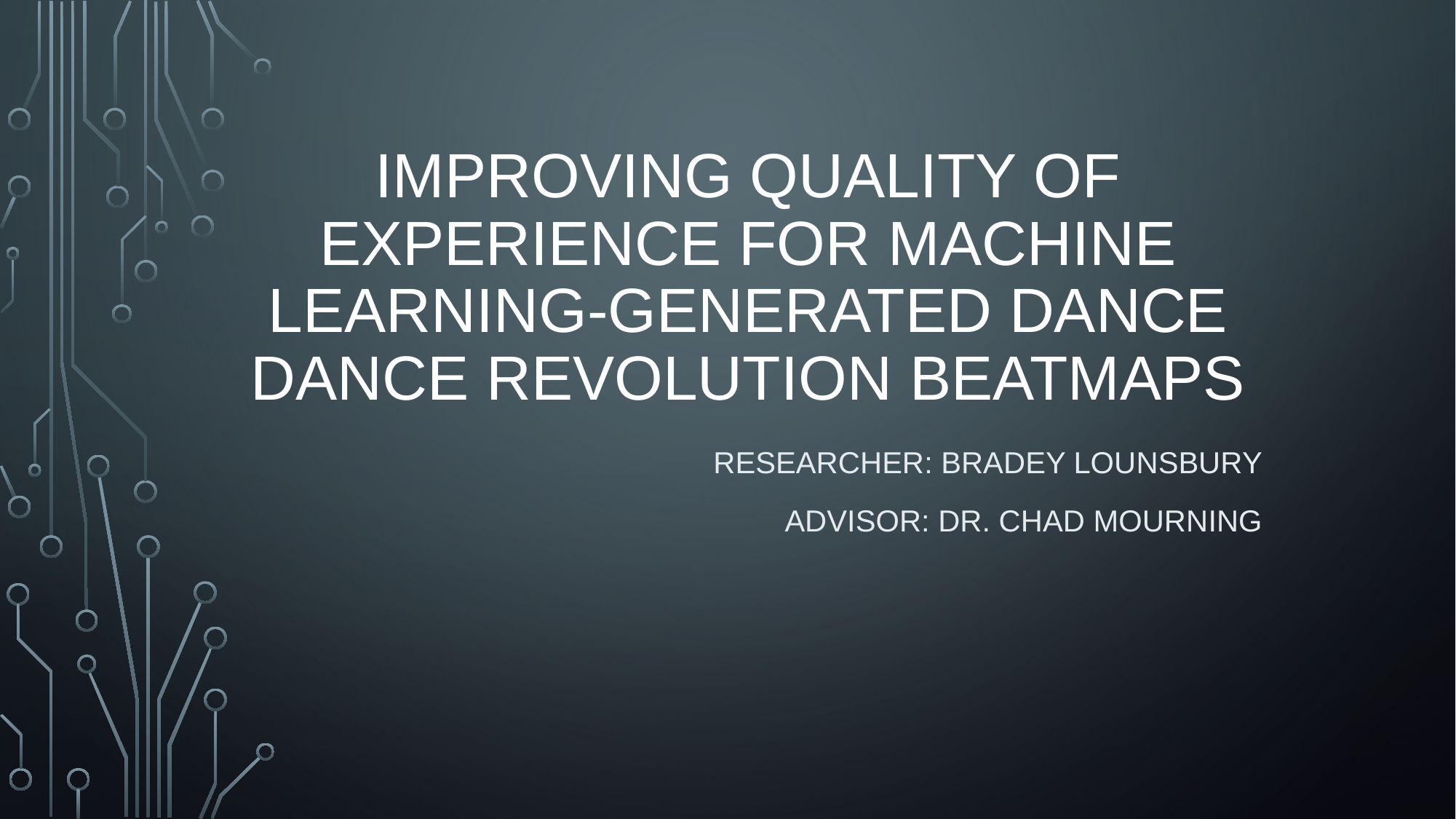

# Improving Quality of Experience for Machine Learning-Generated Dance Dance Revolution Beatmaps
Researcher: bradey Lounsbury
Advisor: Dr. Chad Mourning